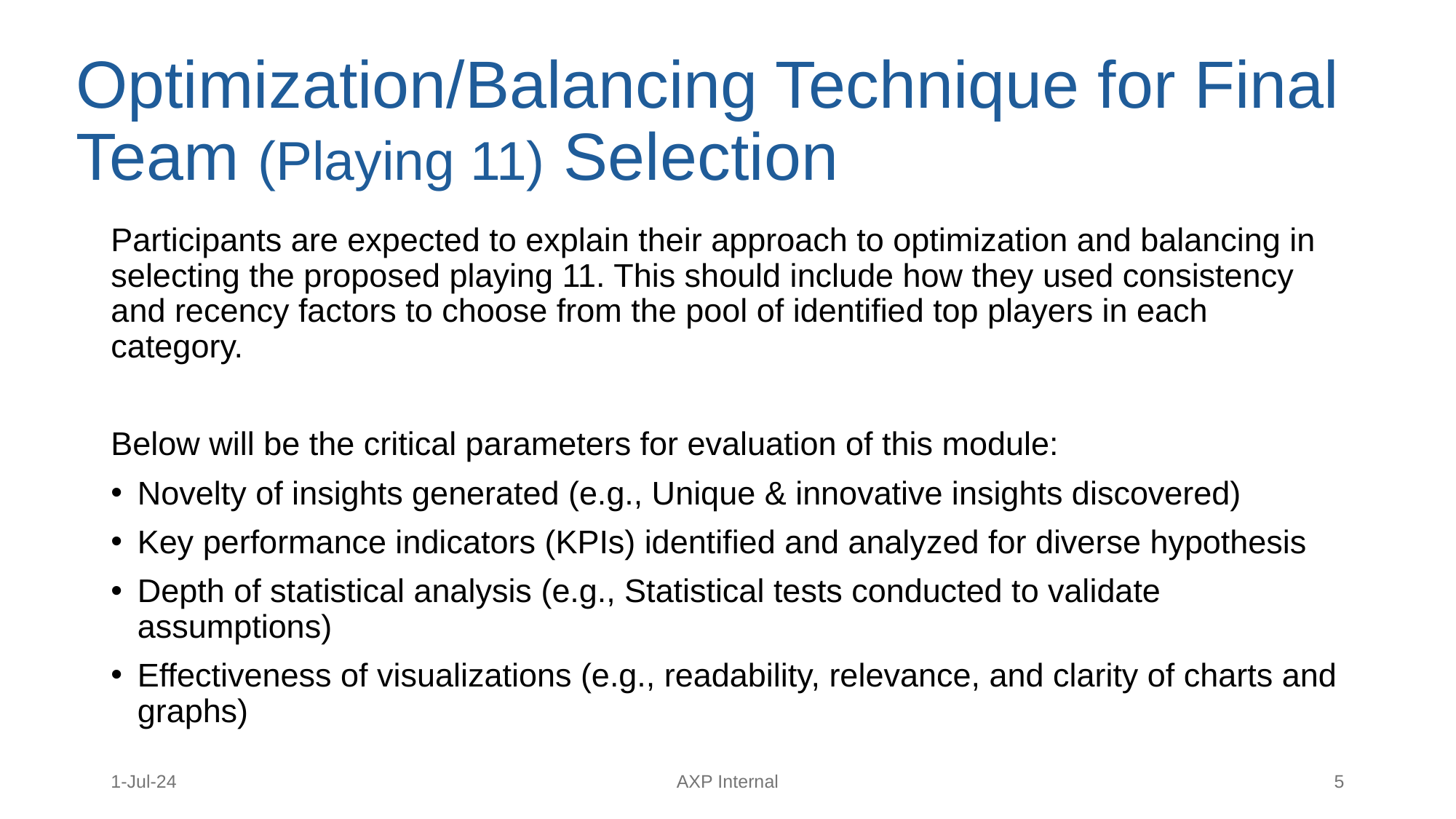

# Optimization/Balancing Technique for Final Team (Playing 11) Selection
Participants are expected to explain their approach to optimization and balancing in selecting the proposed playing 11. This should include how they used consistency and recency factors to choose from the pool of identified top players in each category.

Below will be the critical parameters for evaluation of this module:
Novelty of insights generated (e.g., Unique & innovative insights discovered)
Key performance indicators (KPIs) identified and analyzed for diverse hypothesis
Depth of statistical analysis (e.g., Statistical tests conducted to validate assumptions)
Effectiveness of visualizations (e.g., readability, relevance, and clarity of charts and graphs)
1-Jul-24
AXP Internal
5